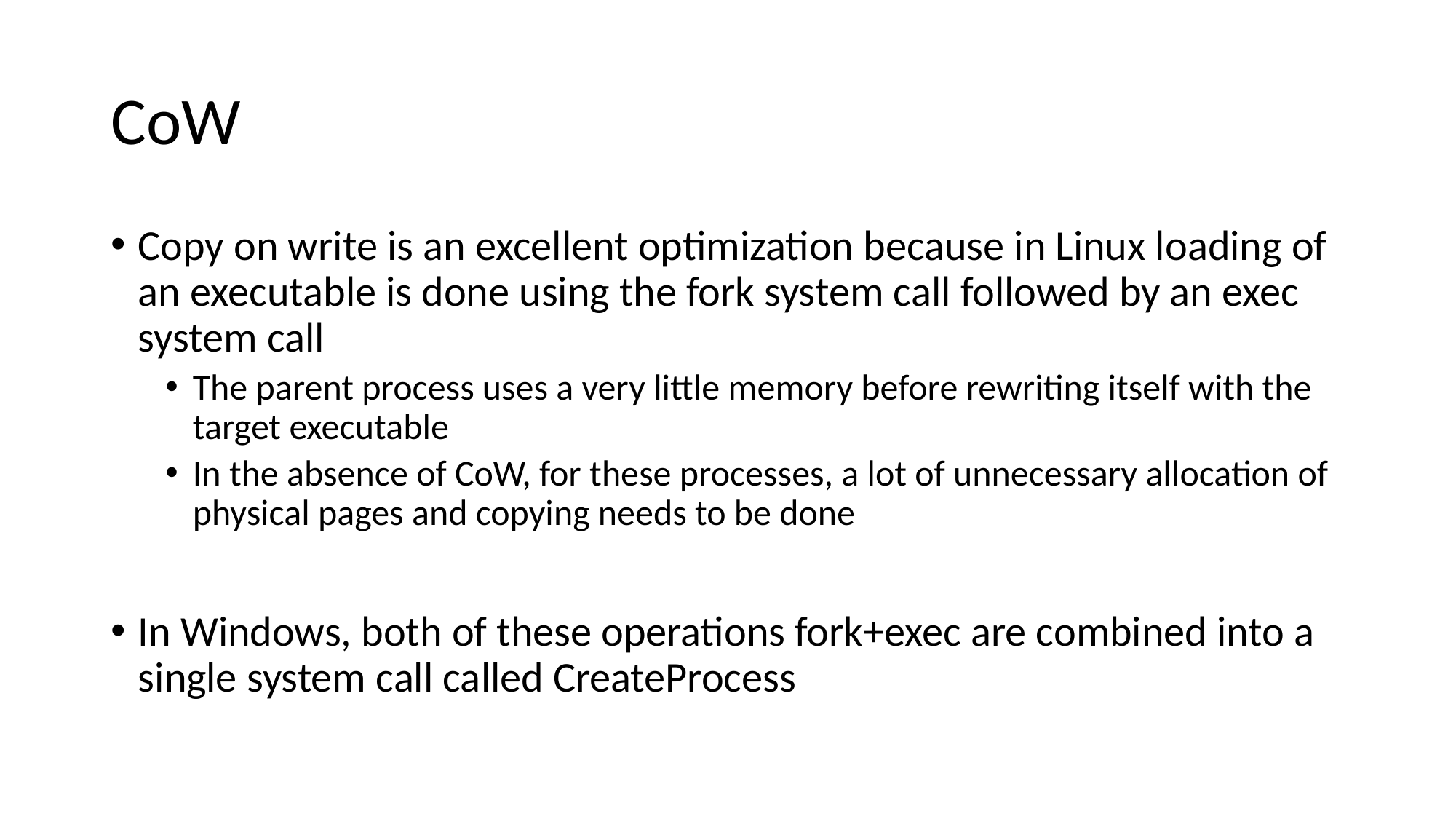

# CoW
Copy on write is an excellent optimization because in Linux loading of an executable is done using the fork system call followed by an exec system call
The parent process uses a very little memory before rewriting itself with the target executable
In the absence of CoW, for these processes, a lot of unnecessary allocation of physical pages and copying needs to be done

In Windows, both of these operations fork+exec are combined into a single system call called CreateProcess